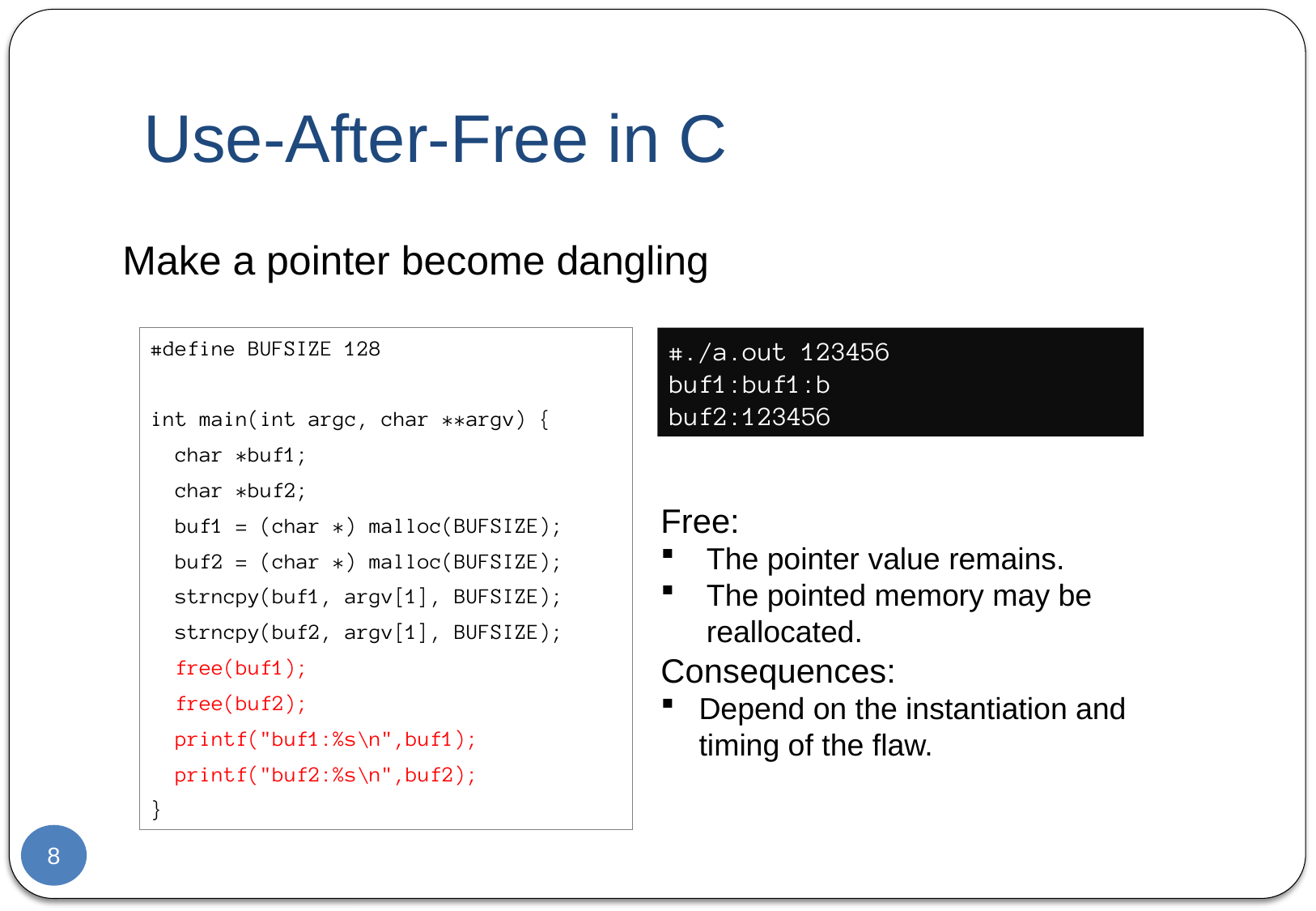

# Use-After-Free in C
Make a pointer become dangling
#define BUFSIZE 128

int main(int argc, char **argv) {
  char *buf1;
  char *buf2;
  buf1 = (char *) malloc(BUFSIZE);
  buf2 = (char *) malloc(BUFSIZE);
  strncpy(buf1, argv[1], BUFSIZE);
  strncpy(buf2, argv[1], BUFSIZE);
  free(buf1);
  free(buf2);
  printf("buf1:%s\n",buf1);
  printf("buf2:%s\n",buf2);
}
#./a.out 123456
buf1:buf1:b
buf2:123456
Free:
The pointer value remains.
The pointed memory may be reallocated.
Consequences:
Depend on the instantiation and timing of the flaw.

8